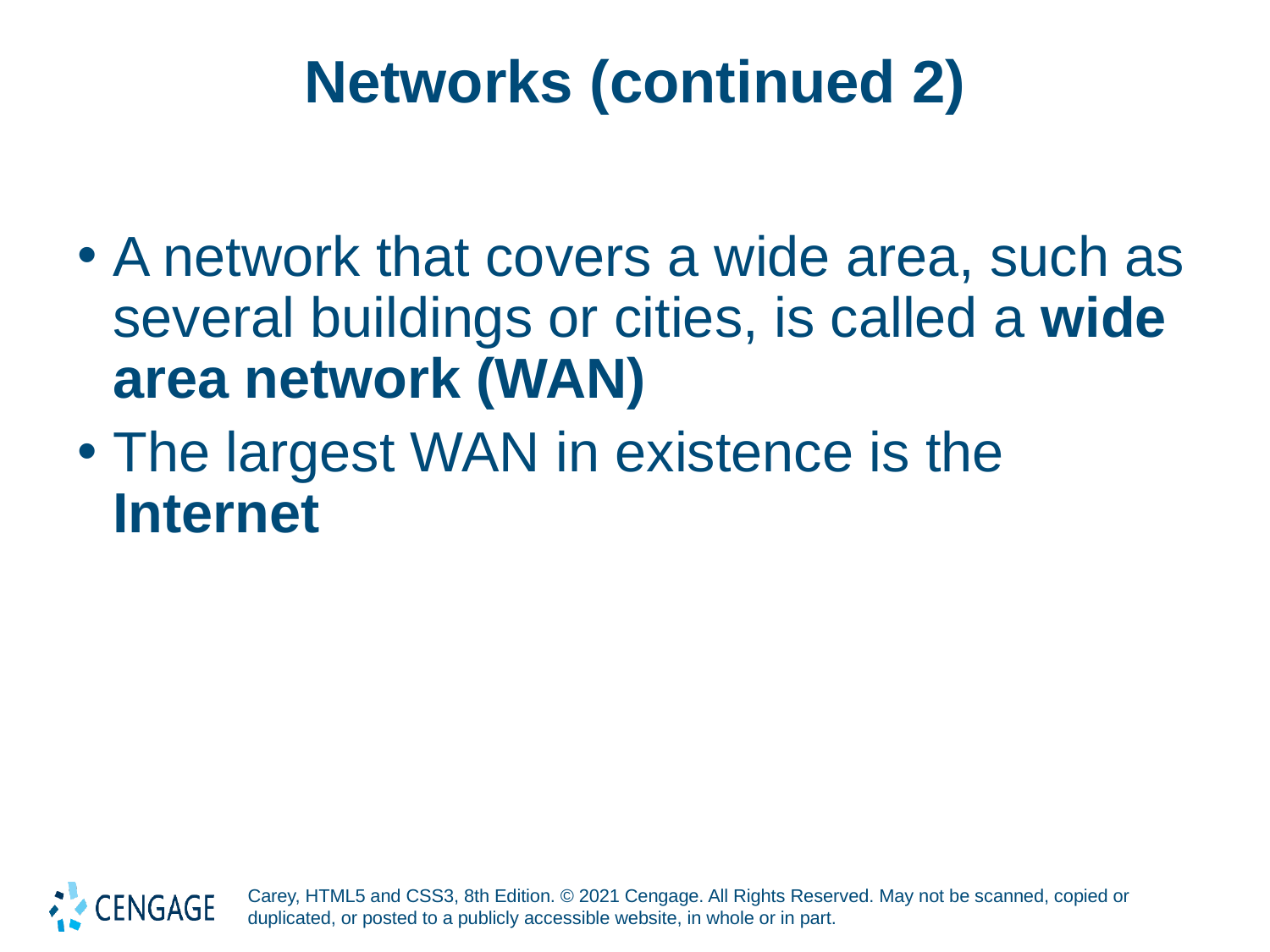

# Networks (continued 2)
A network that covers a wide area, such as several buildings or cities, is called a wide area network (WAN)
The largest WAN in existence is the Internet